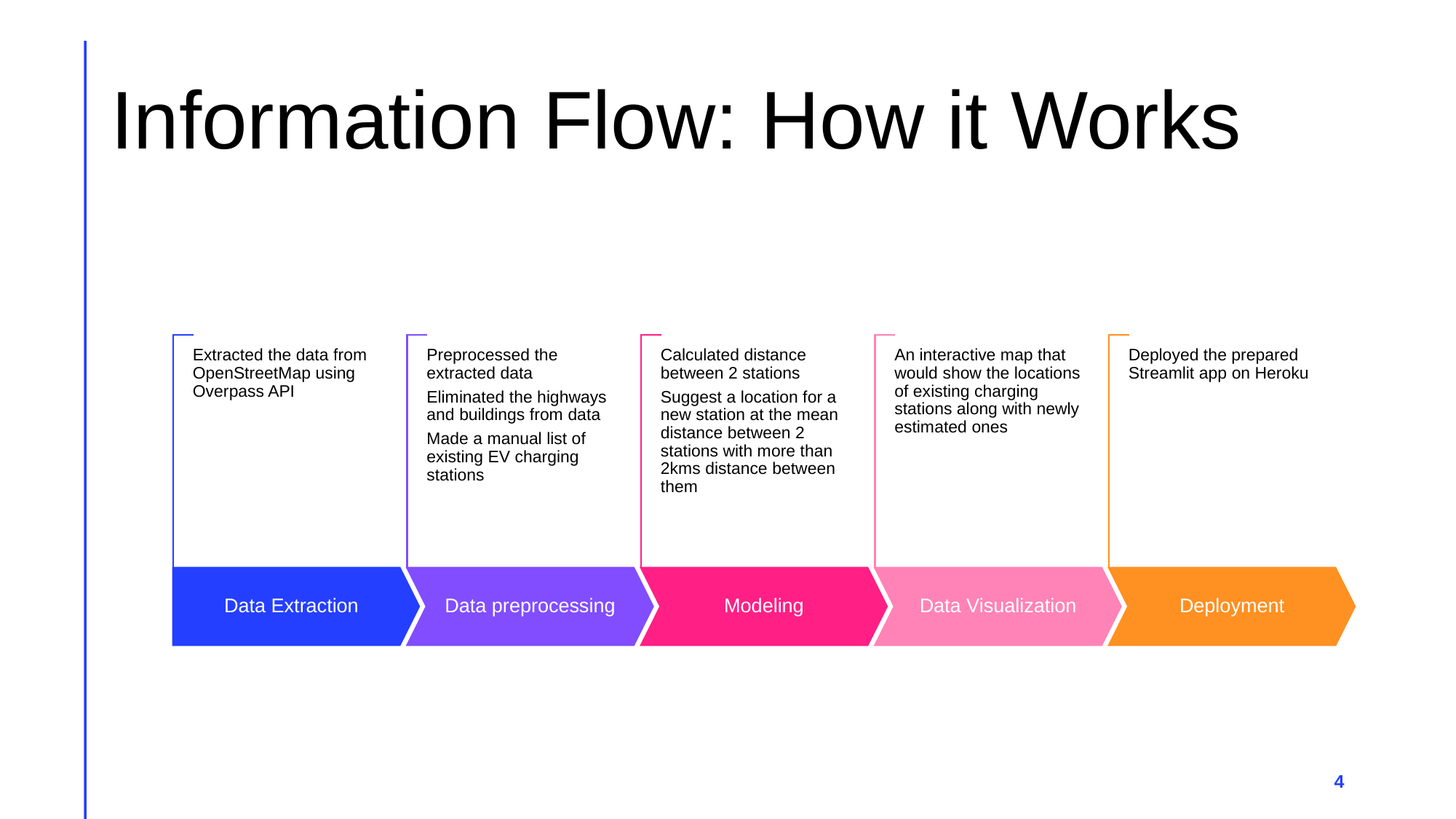

# Information Flow: How it Works
Data Extraction
Extracted the data from OpenStreetMap using Overpass API
Data preprocessing
Preprocessed the extracted data
Eliminated the highways and buildings from data
Made a manual list of existing EV charging stations

Modeling
Calculated distance between 2 stations
Suggest a location for a new station at the mean distance between 2 stations with more than 2kms distance between them

Data Visualization
An interactive map that would show the locations of existing charging stations along with newly estimated ones

Deployment
Deployed the prepared Streamlit app on Heroku
4